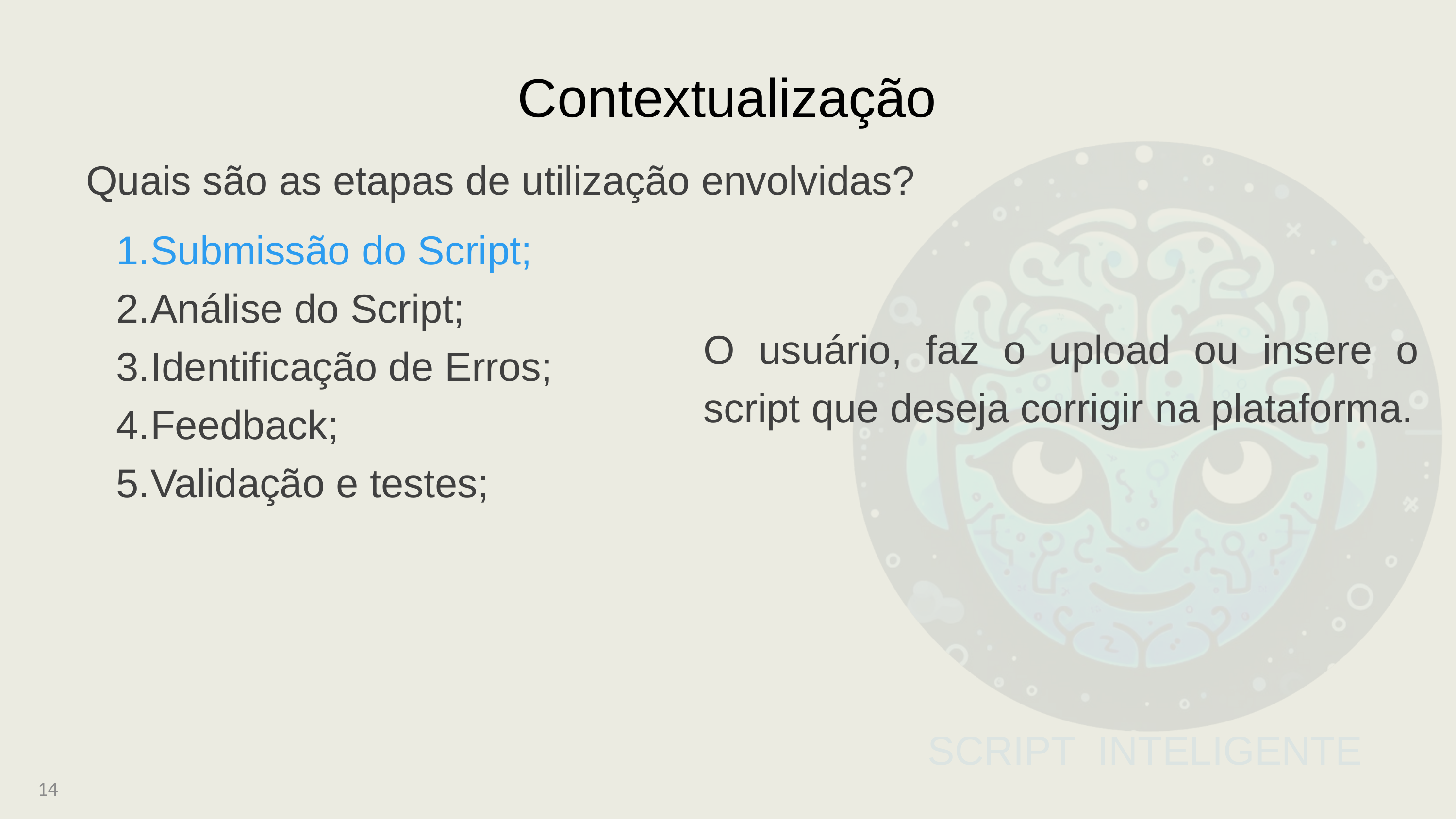

Contextualização

SCRIPT  INTELIGENTE
Quais são as etapas de utilização envolvidas?
Submissão do Script;
Análise do Script;
Identificação de Erros;
Feedback;
Validação e testes;
O usuário, faz o upload ou insere o script que deseja corrigir na plataforma.

14